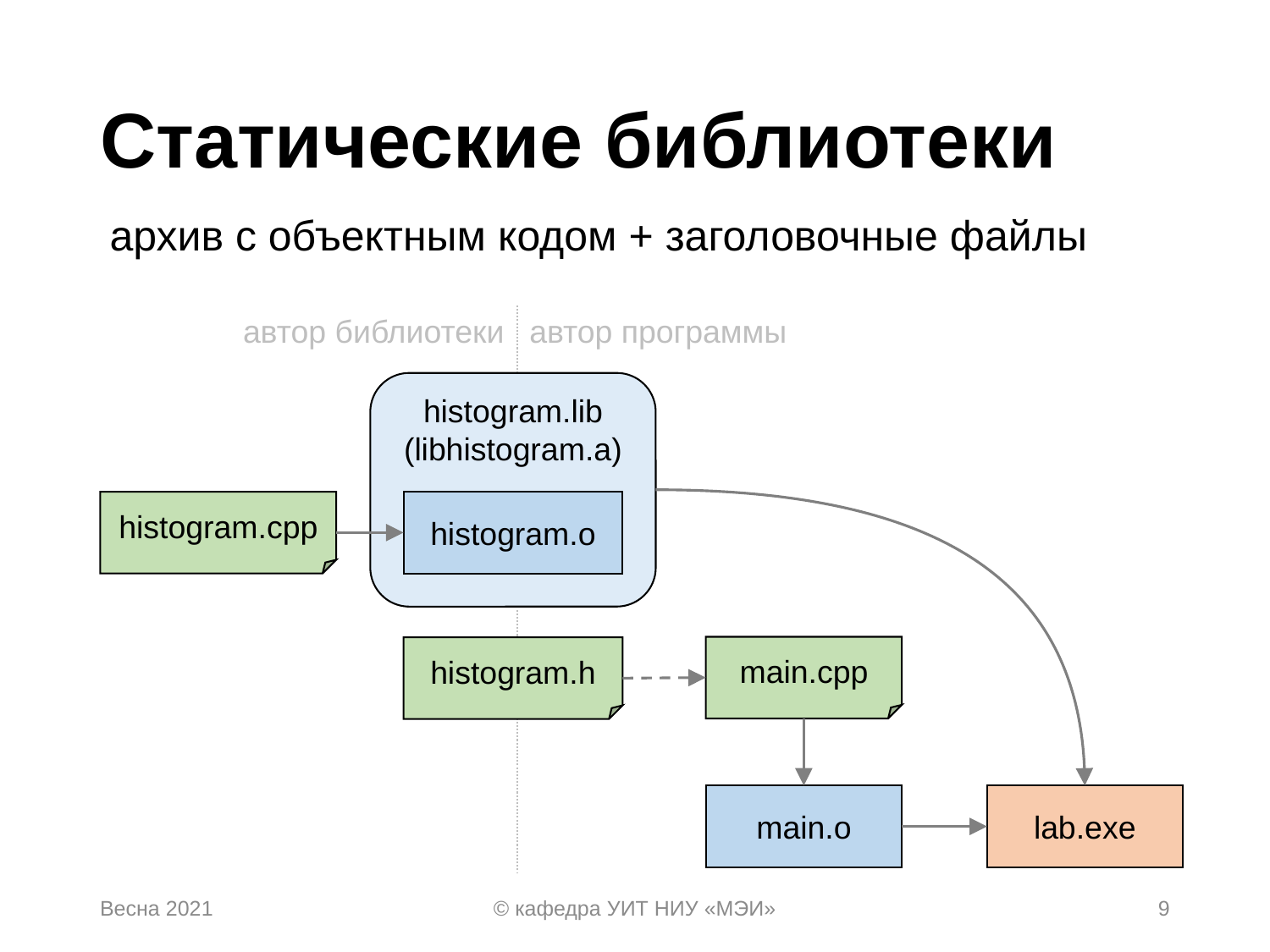

# Статические библиотеки
архив с объектным кодом + заголовочные файлы
автор библиотеки
автор программы
histogram.lib
(libhistogram.a)
histogram.cpp
histogram.o
main.cpp
histogram.h
main.o
lab.exe
Весна 2021
© кафедра УИТ НИУ «МЭИ»
9